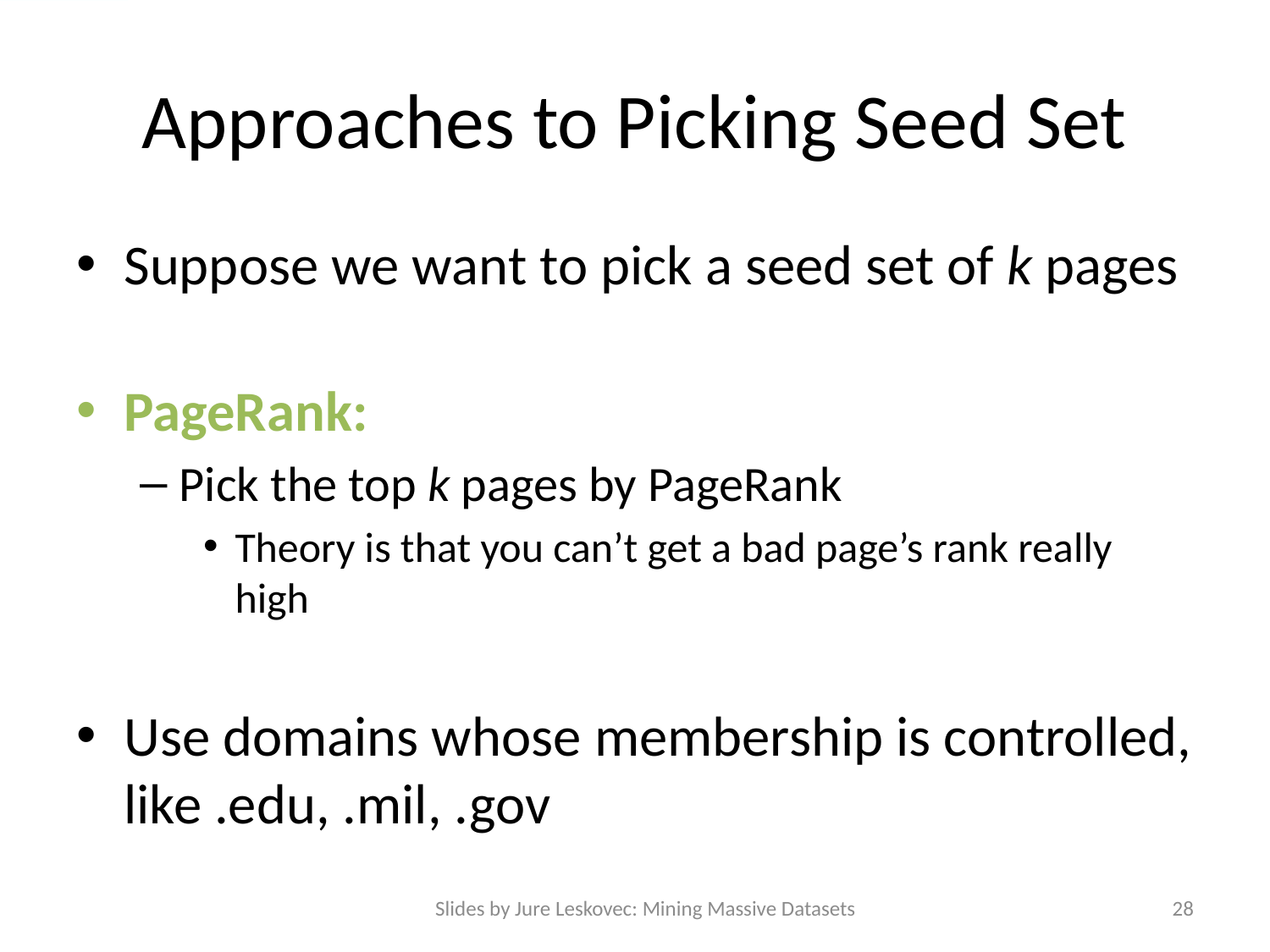

# Approaches to Picking Seed Set
Suppose we want to pick a seed set of k pages

PageRank:
Pick the top k pages by PageRank
Theory is that you can’t get a bad page’s rank really high

Use domains whose membership is controlled, like .edu, .mil, .gov

Slides by Jure Leskovec: Mining Massive Datasets
28